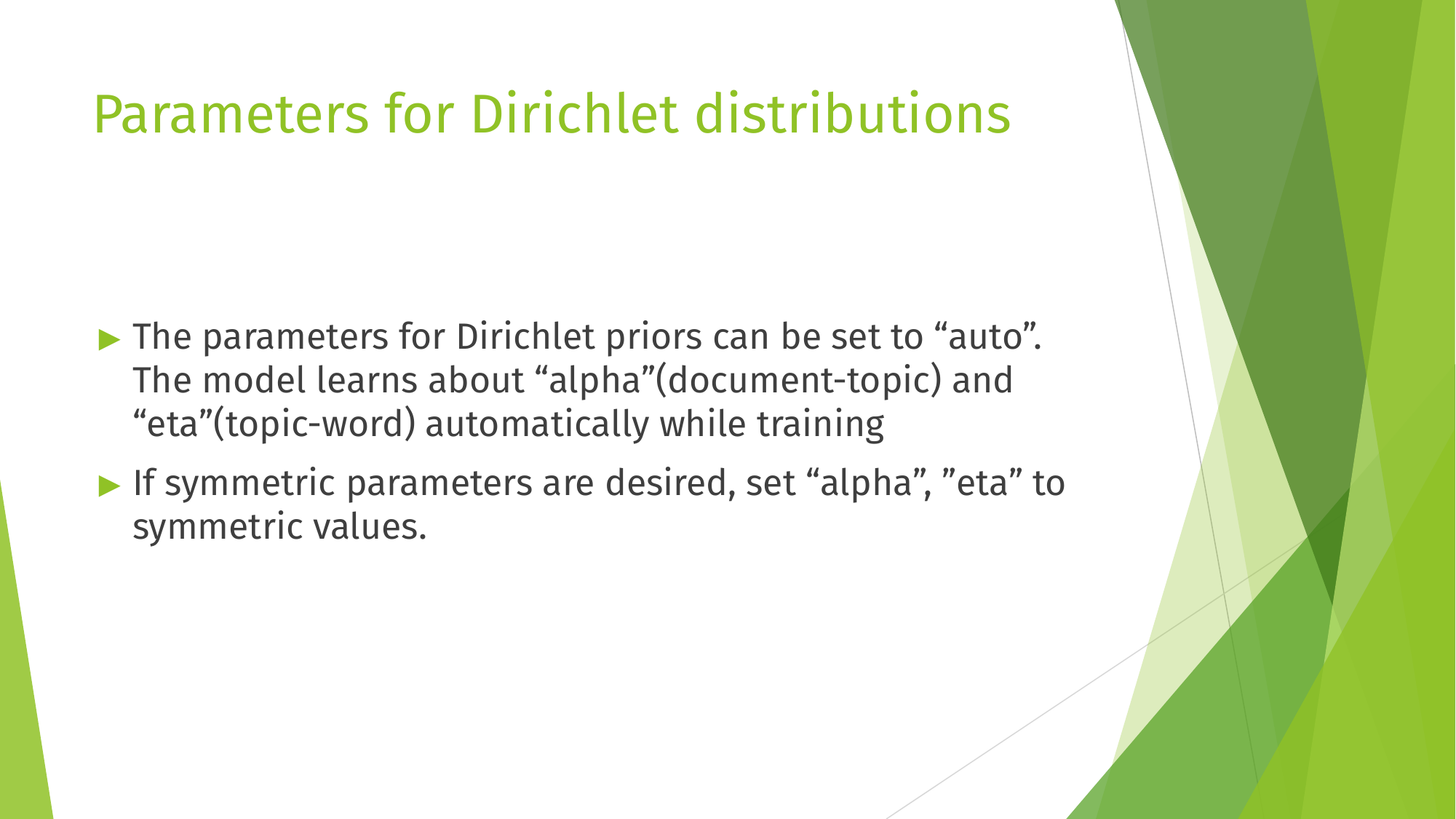

# Parameters for Dirichlet distributions
The parameters for Dirichlet priors can be set to “auto”. The model learns about “alpha”(document-topic) and “eta”(topic-word) automatically while training
If symmetric parameters are desired, set “alpha”, ”eta” to symmetric values.